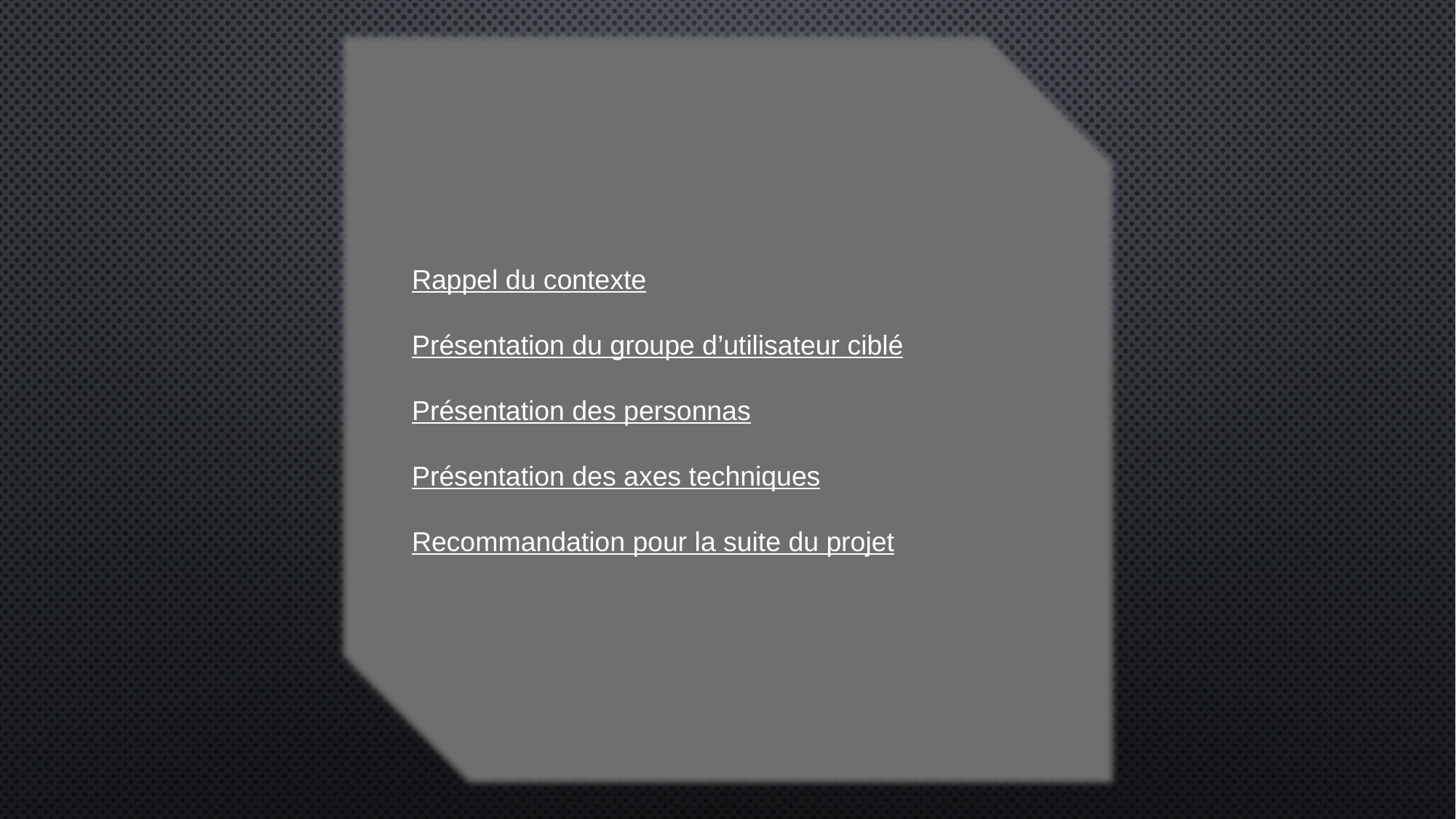

Rappel du contexte

Présentation du groupe d’utilisateur ciblé

Présentation des personnas

Présentation des axes techniques

Recommandation pour la suite du projet